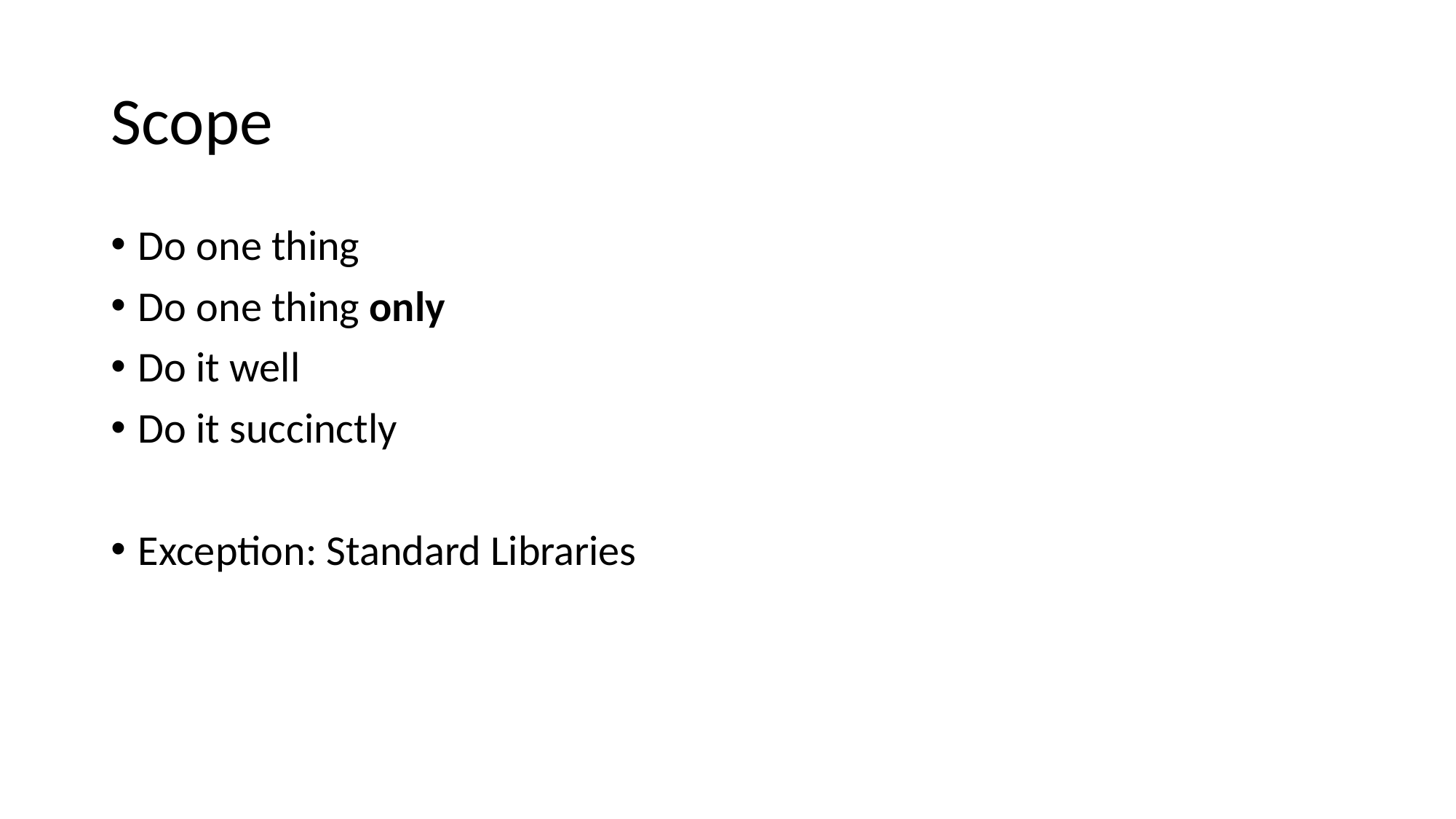

# Scope
Do one thing
Do one thing only
Do it well
Do it succinctly

Exception: Standard Libraries